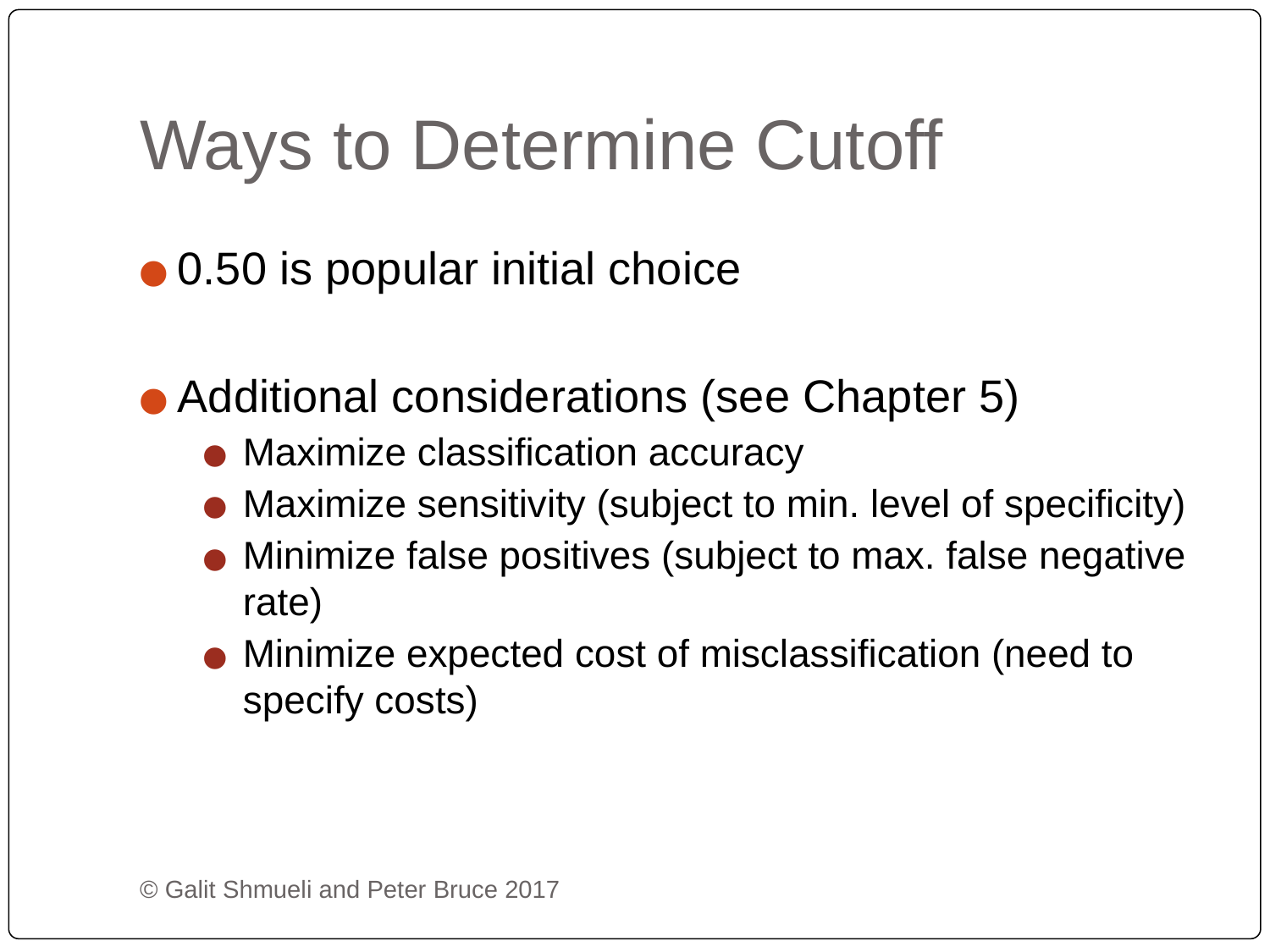

# Ways to Determine Cutoff
0.50 is popular initial choice

Additional considerations (see Chapter 5)
Maximize classification accuracy
Maximize sensitivity (subject to min. level of specificity)
Minimize false positives (subject to max. false negative rate)
Minimize expected cost of misclassification (need to specify costs)

© Galit Shmueli and Peter Bruce 2017